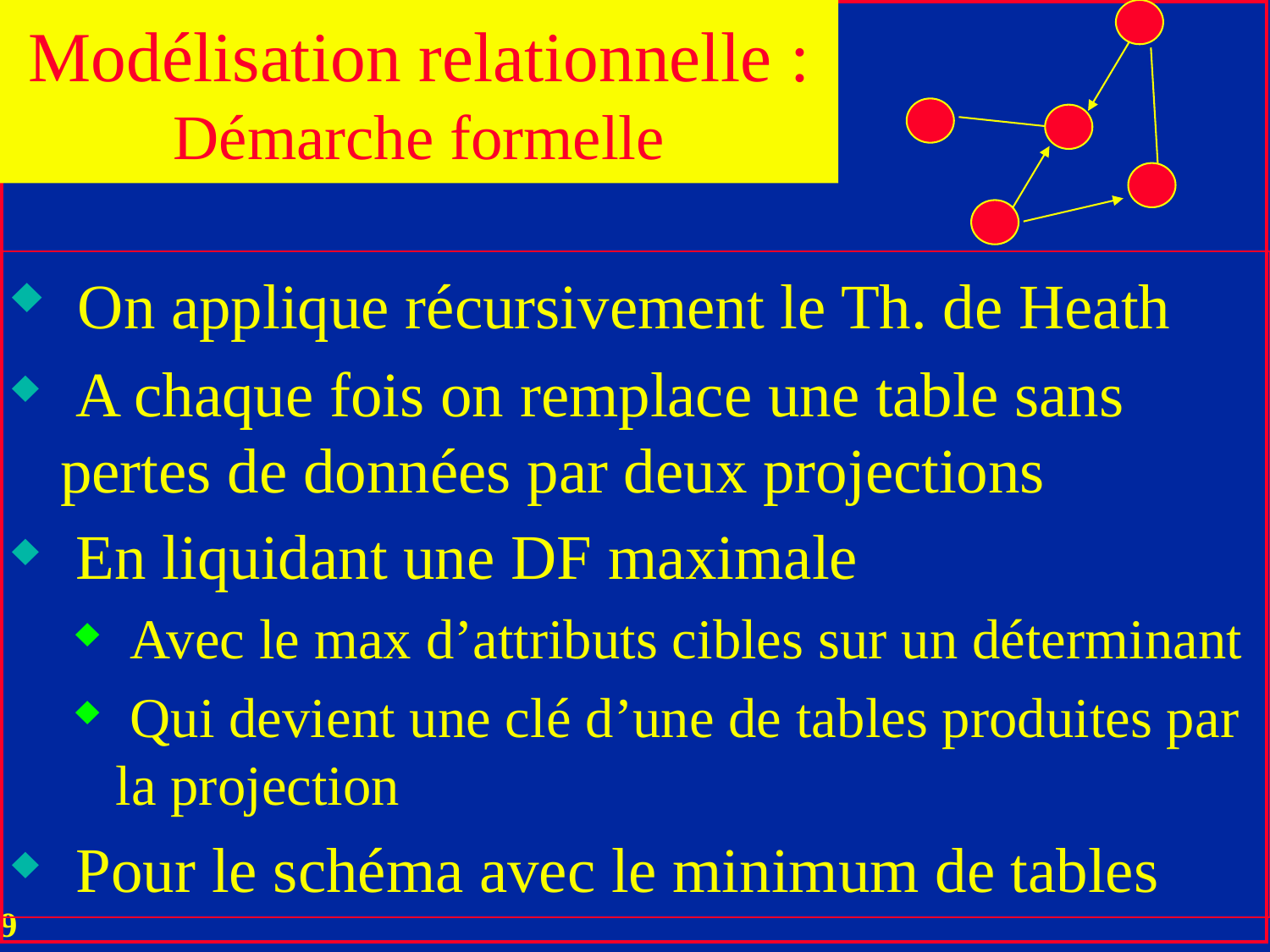

Modélisation relationnelle : Démarche formelle

 On applique récursivement le Th. de Heath
 A chaque fois on remplace une table sans pertes de données par deux projections
 En liquidant une DF maximale
 Avec le max d’attributs cibles sur un déterminant
 Qui devient une clé d’une de tables produites par la projection
 Pour le schéma avec le minimum de tables